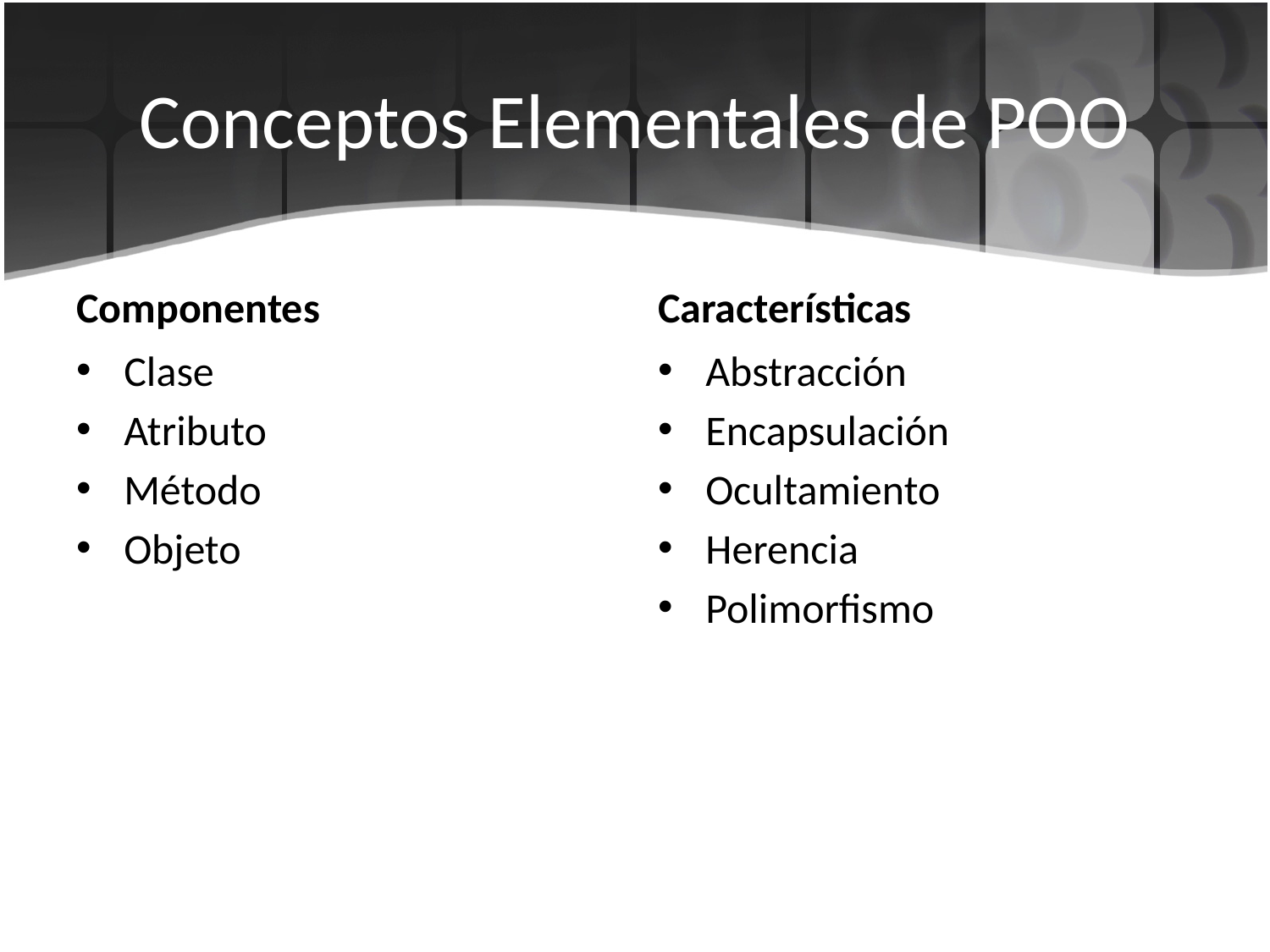

# Conceptos Elementales de POO
Componentes
Características
Clase
Atributo
Método
Objeto
Abstracción
Encapsulación
Ocultamiento
Herencia
Polimorfismo